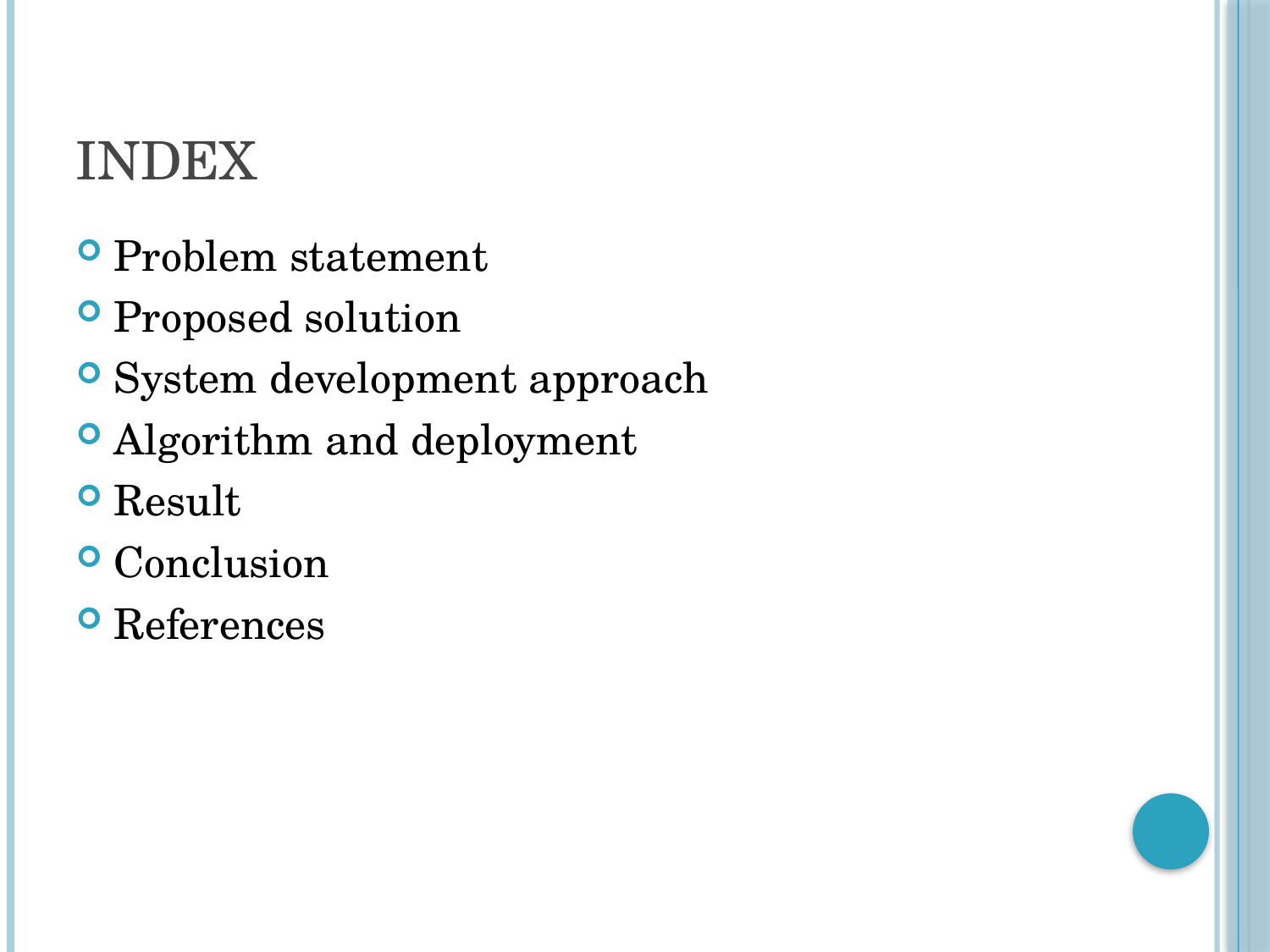

# INDEX
Problem statement
Proposed solution
System development approach
Algorithm and deployment
Result
Conclusion
References